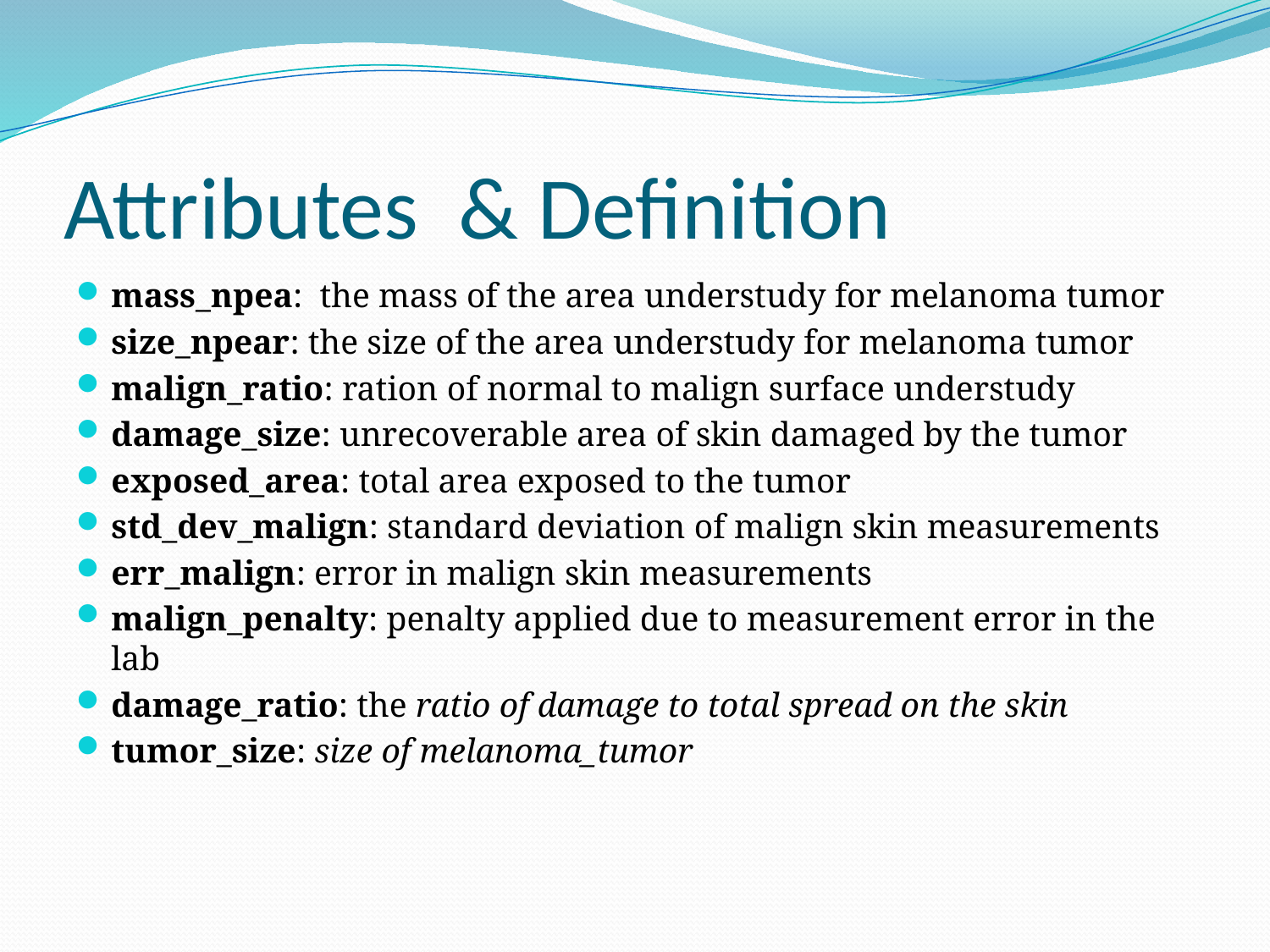

# Attributes  & Definition
mass_npea:  the mass of the area understudy for melanoma tumor
size_npear: the size of the area understudy for melanoma tumor
malign_ratio: ration of normal to malign surface understudy
damage_size: unrecoverable area of skin damaged by the tumor
exposed_area: total area exposed to the tumor
std_dev_malign: standard deviation of malign skin measurements
err_malign: error in malign skin measurements
malign_penalty: penalty applied due to measurement error in the lab
damage_ratio: the ratio of damage to total spread on the skin
tumor_size: size of melanoma_tumor